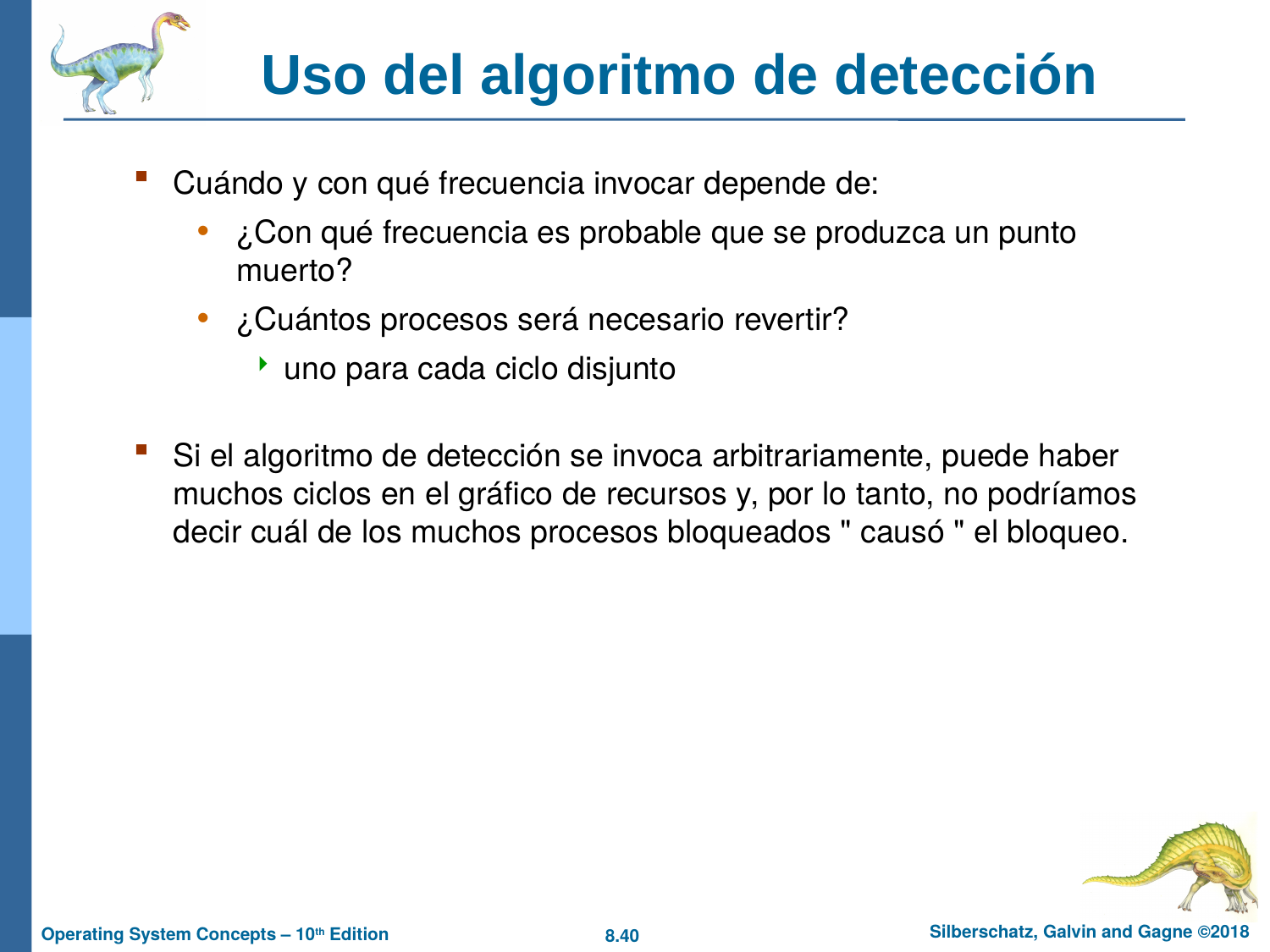

# Uso del algoritmo de detección
Cuándo y con qué frecuencia invocar depende de:
¿Con qué frecuencia es probable que se produzca un punto muerto?
¿Cuántos procesos será necesario revertir?
uno para cada ciclo disjunto
Si el algoritmo de detección se invoca arbitrariamente, puede haber muchos ciclos en el gráfico de recursos y, por lo tanto, no podríamos decir cuál de los muchos procesos bloqueados " causó " el bloqueo.